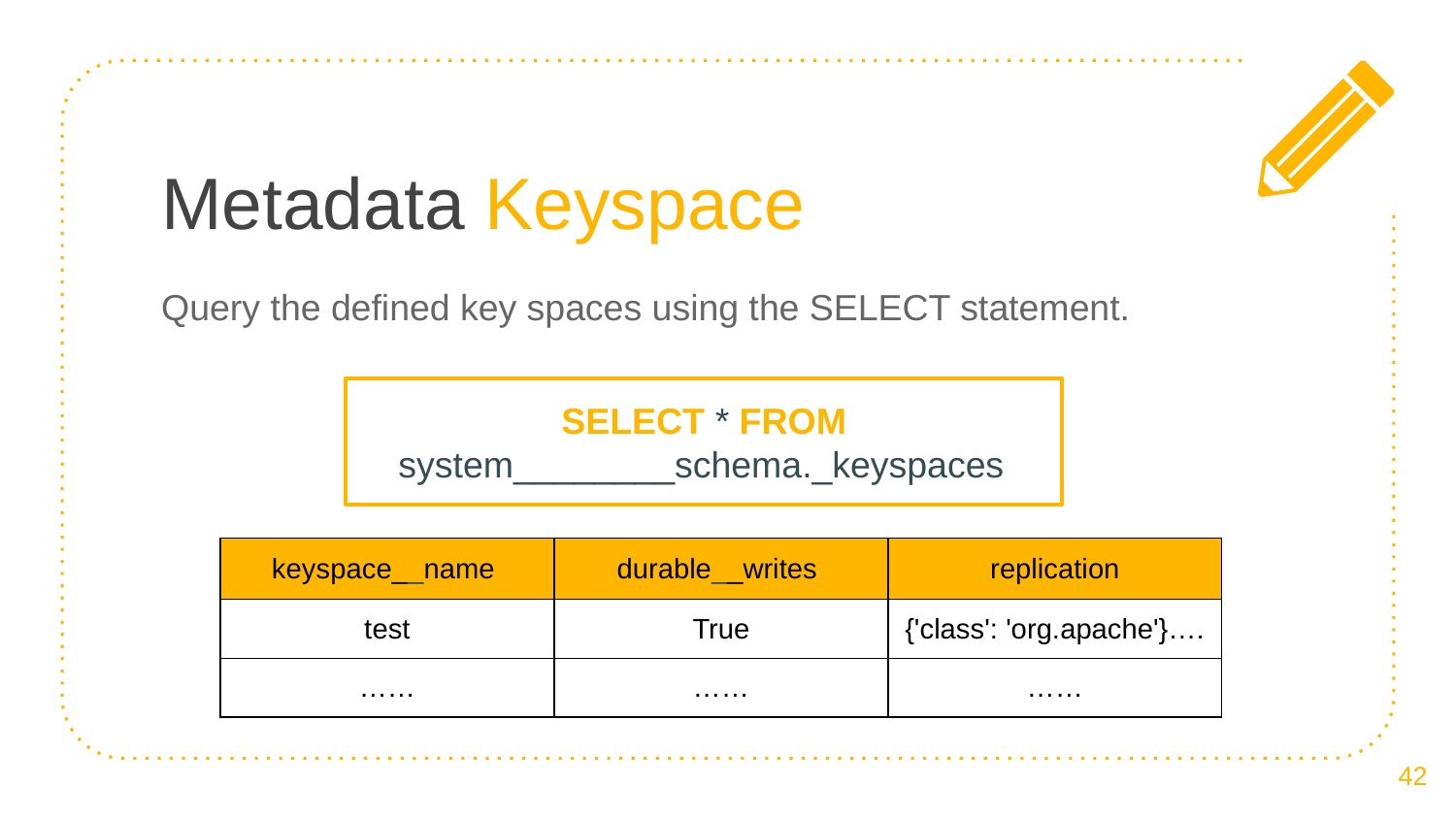

# Metadata Keyspace
Query the defined key spaces using the SELECT statement.
SELECT * FROM system________schema._keyspaces
| keyspace\_\_name | durable\_\_writes | replication |
| --- | --- | --- |
| test | True | {'class': 'org.apache'}…. |
| …… | …… | …… |
42